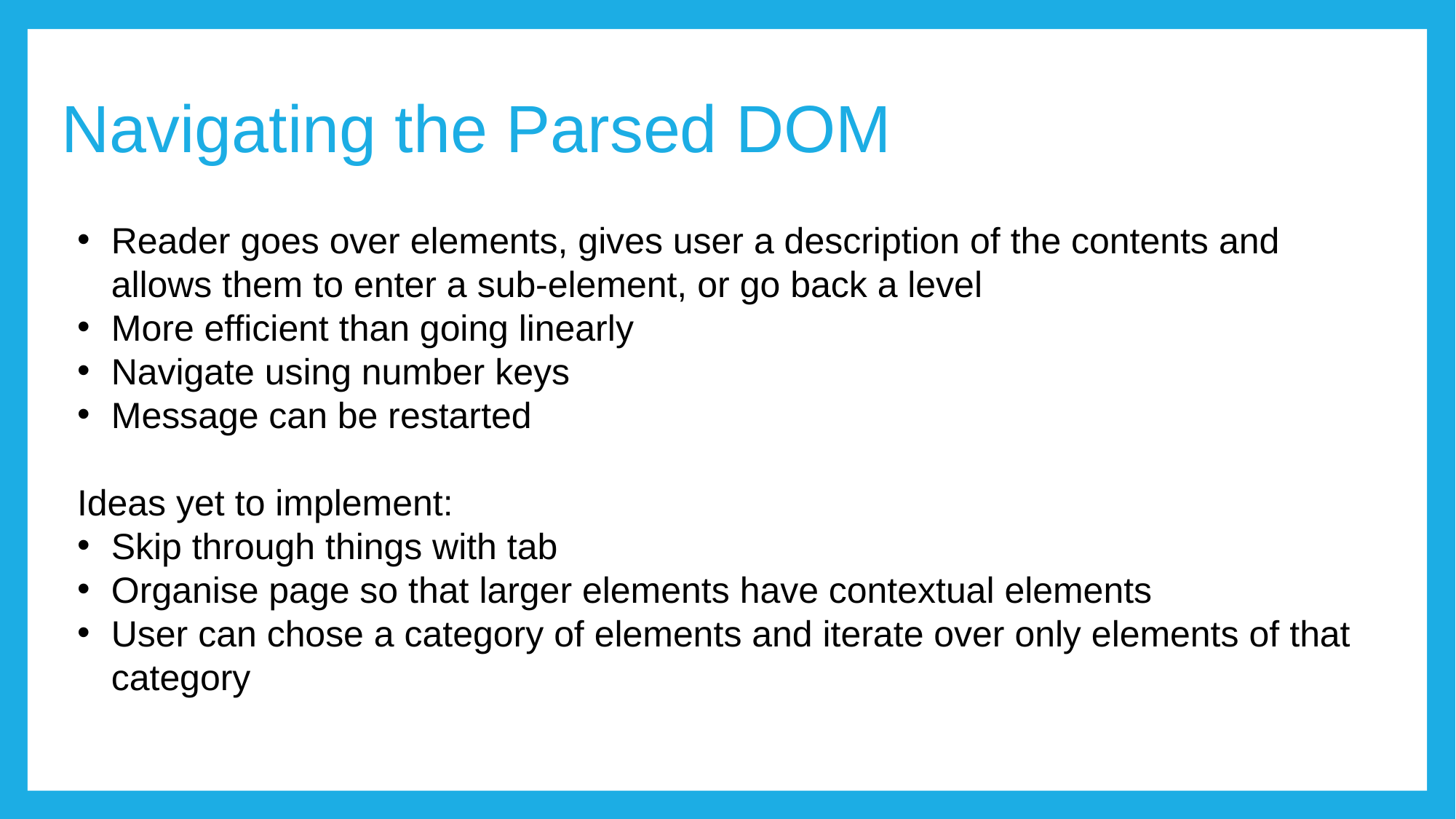

# Navigating the Parsed DOM
Reader goes over elements, gives user a description of the contents and allows them to enter a sub-element, or go back a level
More efficient than going linearly
Navigate using number keys
Message can be restarted

Ideas yet to implement:
Skip through things with tab
Organise page so that larger elements have contextual elements
User can chose a category of elements and iterate over only elements of that category